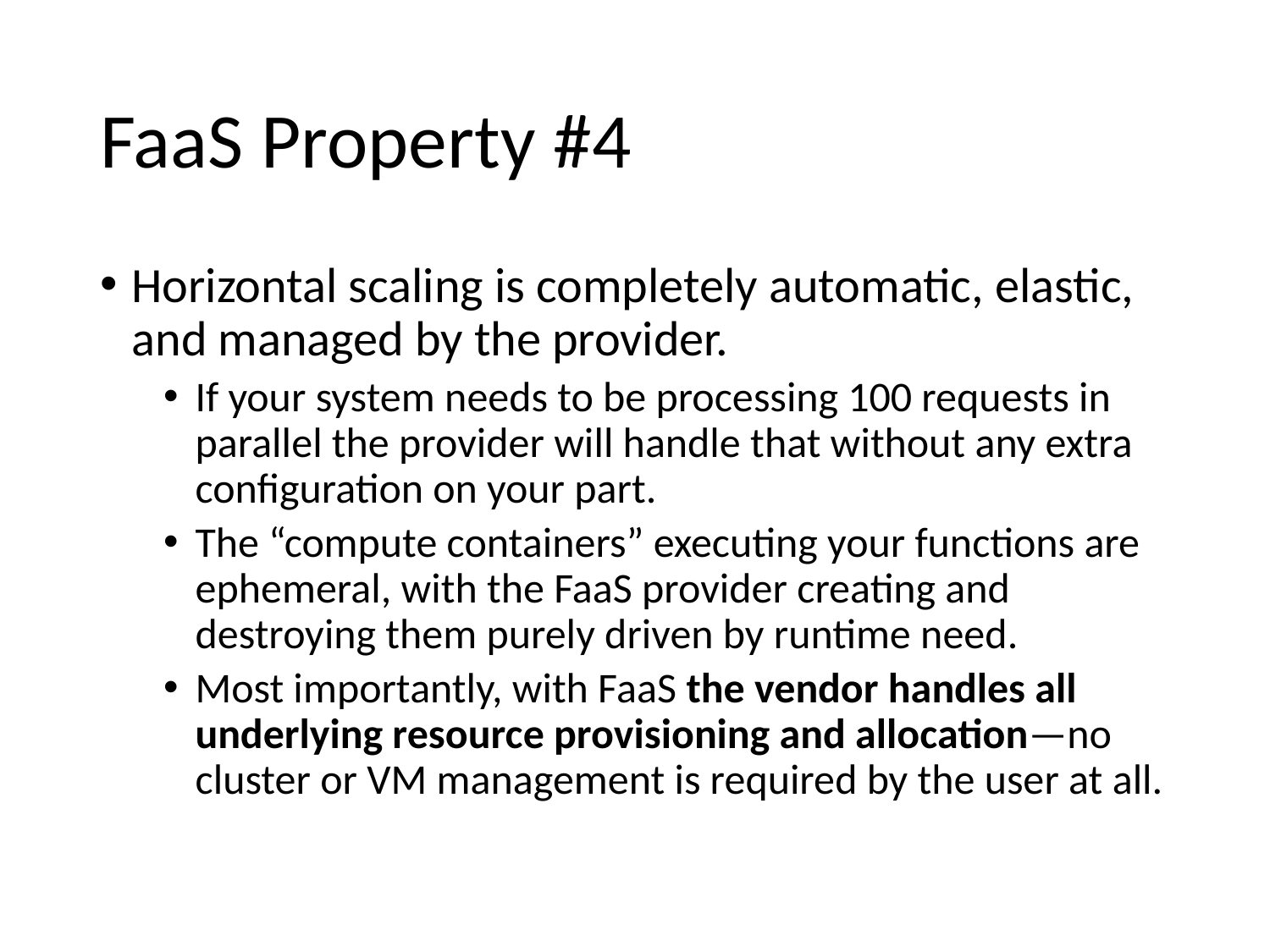

# FaaS Property #4
Horizontal scaling is completely automatic, elastic, and managed by the provider.
If your system needs to be processing 100 requests in parallel the provider will handle that without any extra configuration on your part.
The “compute containers” executing your functions are ephemeral, with the FaaS provider creating and destroying them purely driven by runtime need.
Most importantly, with FaaS the vendor handles all underlying resource provisioning and allocation—no cluster or VM management is required by the user at all.